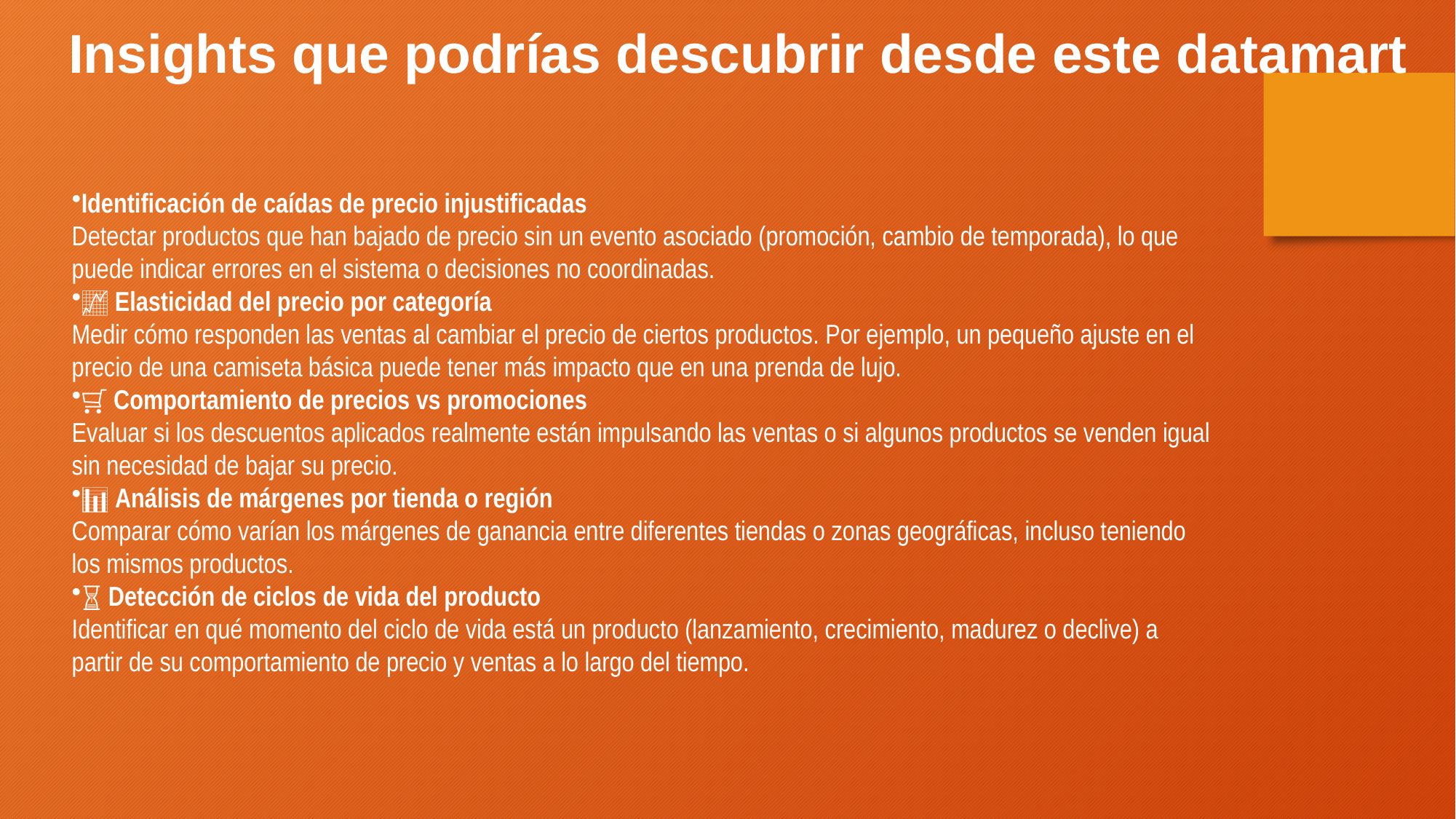

Insights que podrías descubrir desde este datamart
Identificación de caídas de precio injustificadas
Detectar productos que han bajado de precio sin un evento asociado (promoción, cambio de temporada), lo que puede indicar errores en el sistema o decisiones no coordinadas.
📈 Elasticidad del precio por categoría
Medir cómo responden las ventas al cambiar el precio de ciertos productos. Por ejemplo, un pequeño ajuste en el precio de una camiseta básica puede tener más impacto que en una prenda de lujo.
🛒 Comportamiento de precios vs promociones
Evaluar si los descuentos aplicados realmente están impulsando las ventas o si algunos productos se venden igual sin necesidad de bajar su precio.
📊 Análisis de márgenes por tienda o región
Comparar cómo varían los márgenes de ganancia entre diferentes tiendas o zonas geográficas, incluso teniendo los mismos productos.
⏳ Detección de ciclos de vida del producto
Identificar en qué momento del ciclo de vida está un producto (lanzamiento, crecimiento, madurez o declive) a partir de su comportamiento de precio y ventas a lo largo del tiempo.